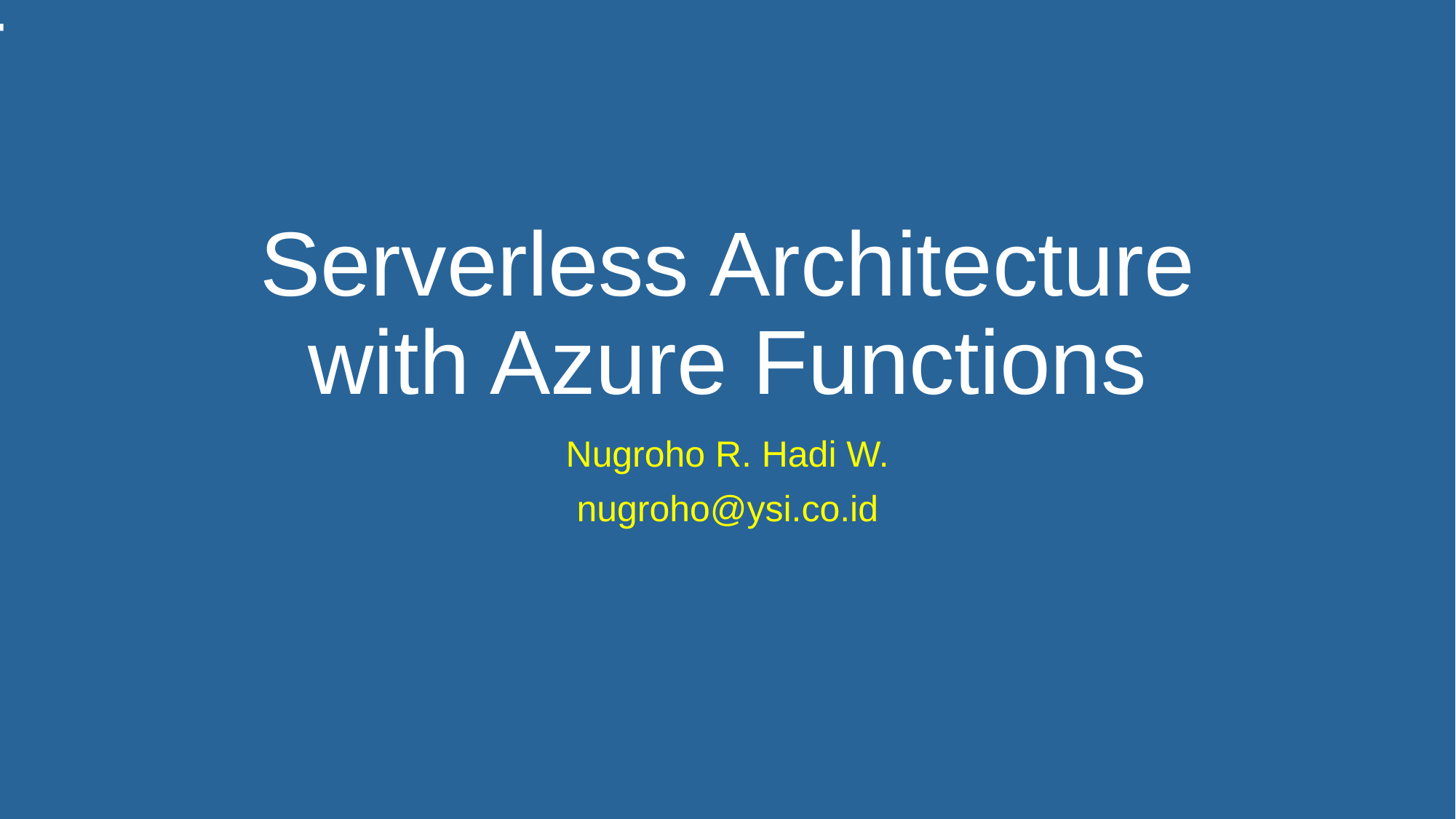

# Serverless Architecture with Azure Functions
Nugroho R. Hadi W.
nugroho@ysi.co.id